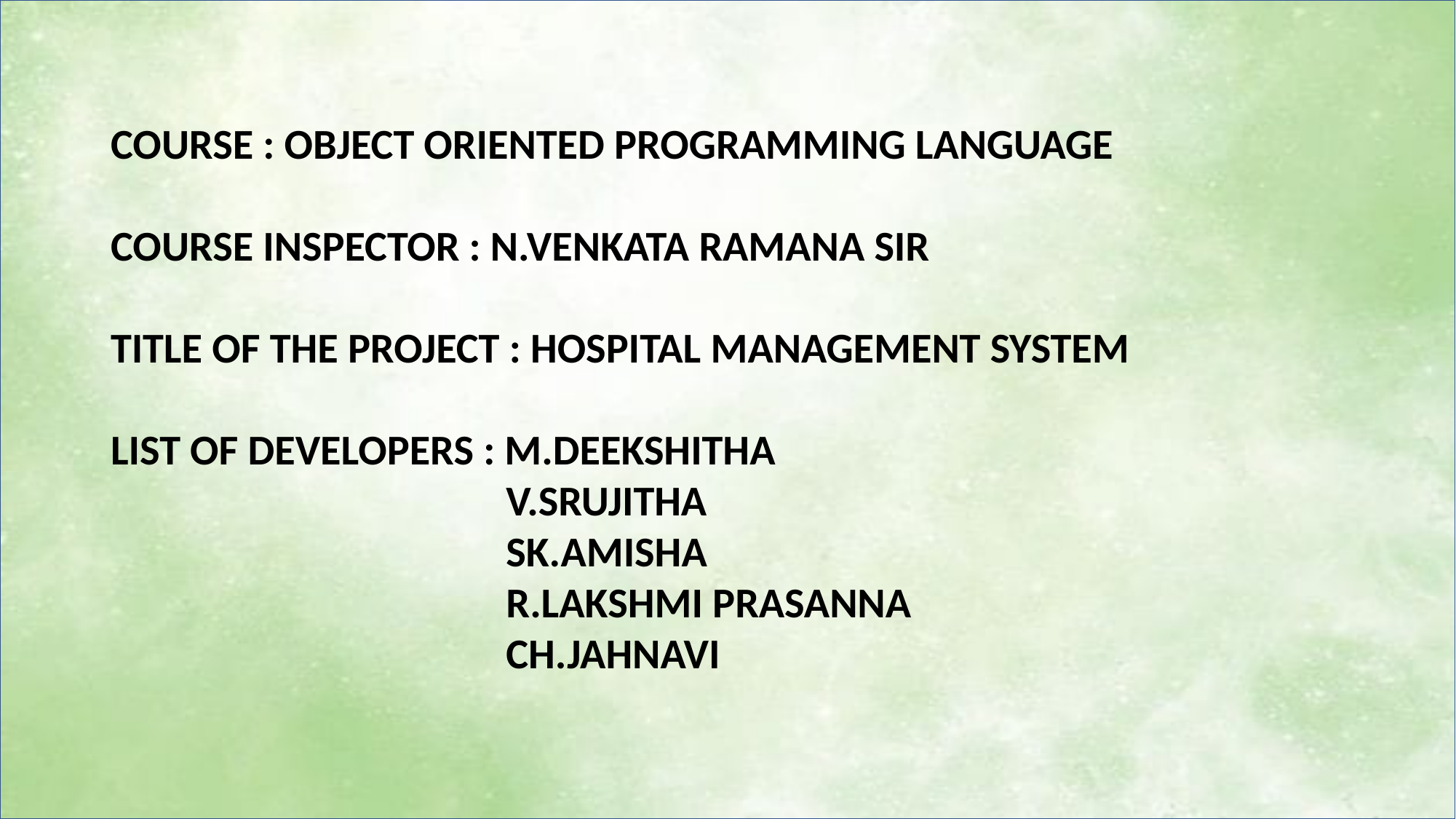

COURSE : OBJECT ORIENTED PROGRAMMING LANGUAGE

COURSE INSPECTOR : N.VENKATA RAMANA SIR

TITLE OF THE PROJECT : HOSPITAL MANAGEMENT SYSTEM

LIST OF DEVELOPERS : M.DEEKSHITHA
                                         V.SRUJITHA
                                         SK.AMISHA
                                         R.LAKSHMI PRASANNA
                                         CH.JAHNAVI